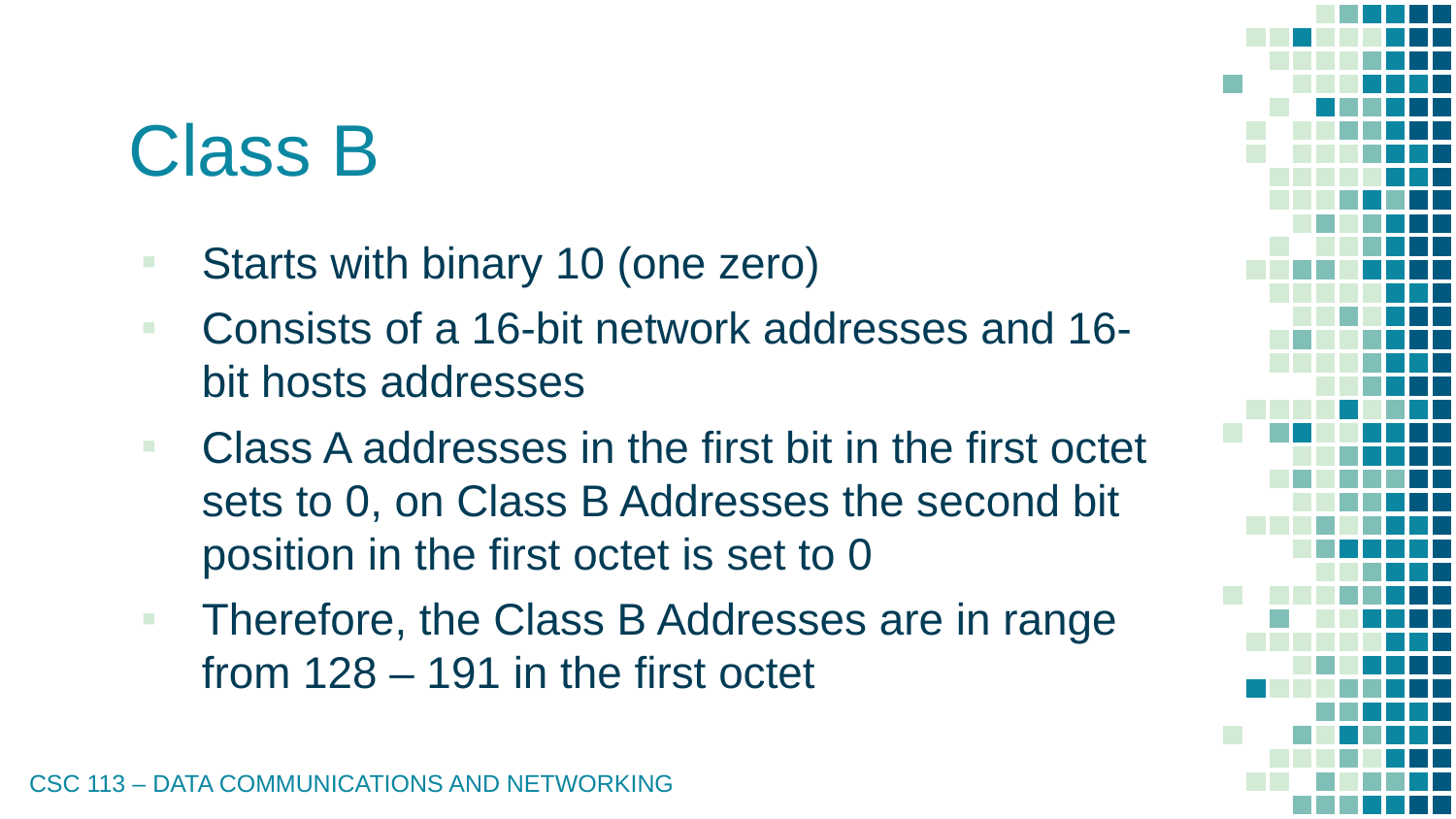

# Class B
Starts with binary 10 (one zero)
Consists of a 16-bit network addresses and 16-bit hosts addresses
Class A addresses in the first bit in the first octet sets to 0, on Class B Addresses the second bit position in the first octet is set to 0
Therefore, the Class B Addresses are in range from 128 – 191 in the first octet
CSC 113 – DATA COMMUNICATIONS AND NETWORKING